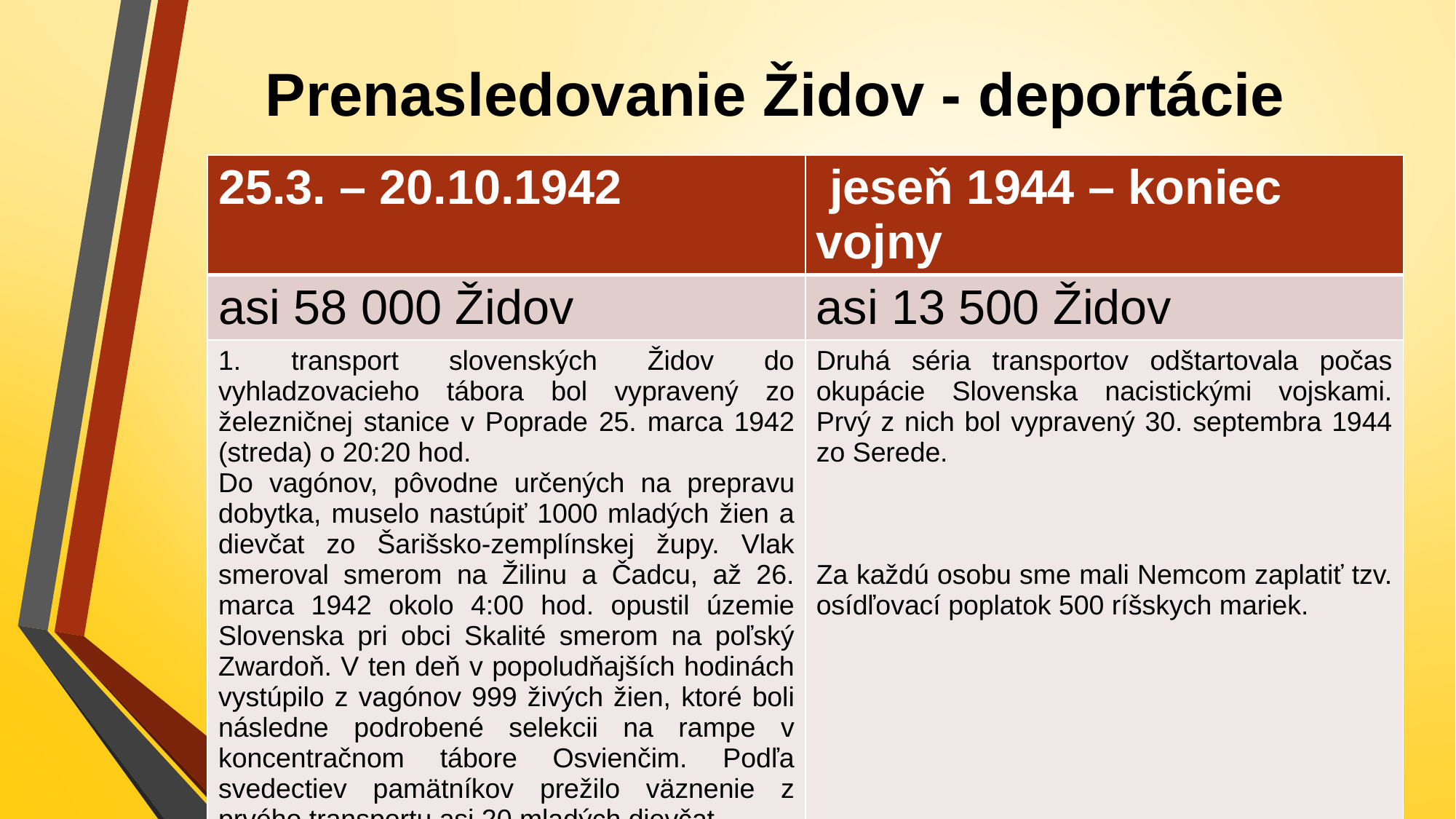

# Prenasledovanie Židov - deportácie
| 25.3. – 20.10.1942 | jeseň 1944 – koniec vojny |
| --- | --- |
| asi 58 000 Židov | asi 13 500 Židov |
| 1. transport slovenských Židov do vyhladzovacieho tábora bol vypravený zo železničnej stanice v Poprade 25. marca 1942 (streda) o 20:20 hod. Do vagónov, pôvodne určených na prepravu dobytka, muselo nastúpiť 1000 mladých žien a dievčat zo Šarišsko-zemplínskej župy. Vlak smeroval smerom na Žilinu a Čadcu, až 26. marca 1942 okolo 4:00 hod. opustil územie Slovenska pri obci Skalité smerom na poľský Zwardoň. V ten deň v popoludňajších hodinách vystúpilo z vagónov 999 živých žien, ktoré boli následne podrobené selekcii na rampe v koncentračnom tábore Osvienčim. Podľa svedectiev pamätníkov prežilo väznenie z prvého transportu asi 20 mladých dievčat. | Druhá séria transportov odštartovala počas okupácie Slovenska nacistickými vojskami. Prvý z nich bol vypravený 30. septembra 1944 zo Serede. Za každú osobu sme mali Nemcom zaplatiť tzv. osídľovací poplatok 500 ríšskych mariek. |